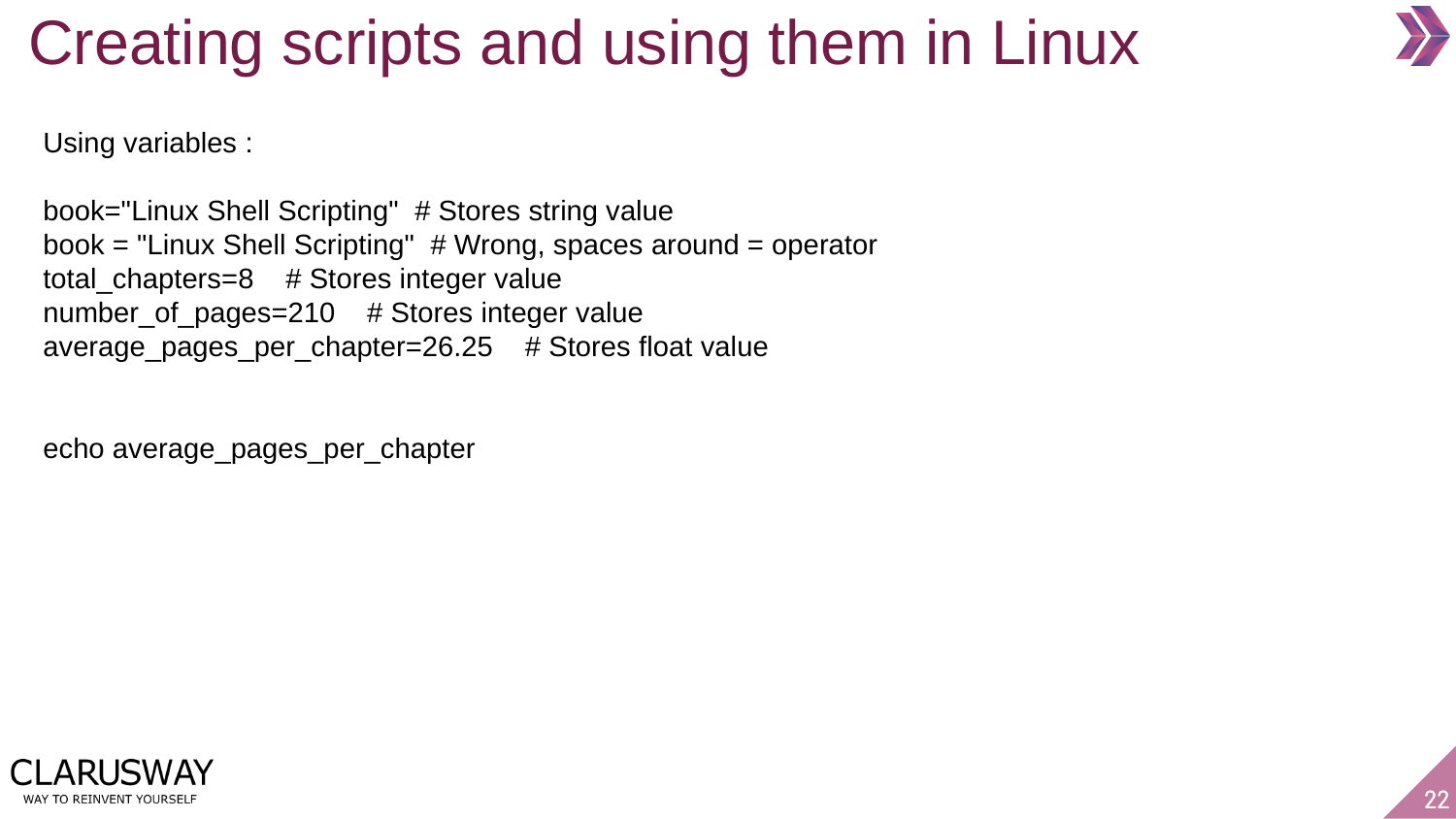

Creating scripts and using them in Linux
Using variables :

book="Linux Shell Scripting"  # Stores string value
book = "Linux Shell Scripting"  # Wrong, spaces around = operator
total_chapters=8    # Stores integer value
number_of_pages=210    # Stores integer value
average_pages_per_chapter=26.25    # Stores float value

echo average_pages_per_chapter
22